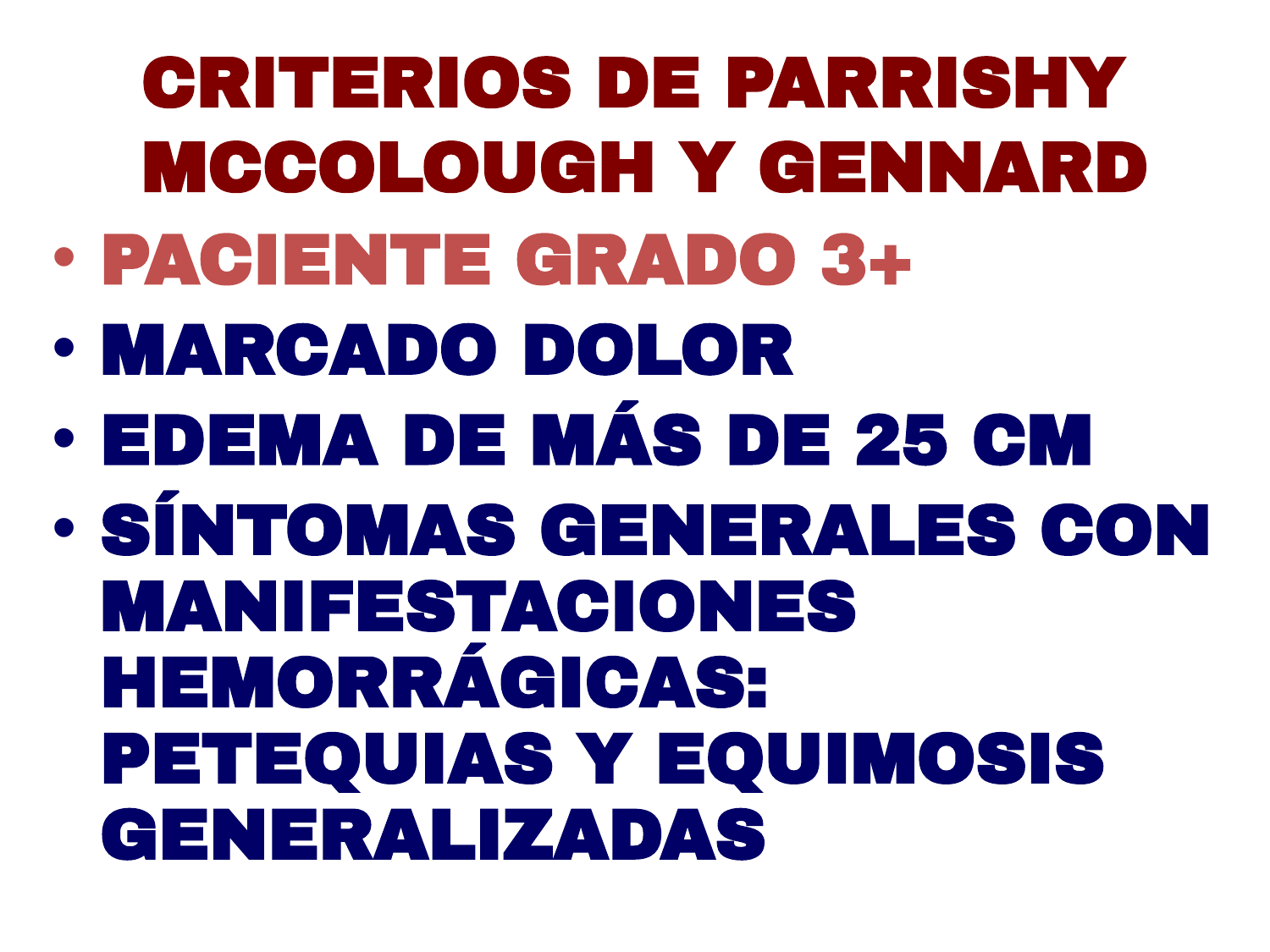

CRITERIOS DE PARRISHY MCCOLOUGH Y GENNARD
PACIENTE GRADO 3+
MARCADO DOLOR
EDEMA DE MÁS DE 25 CM
SÍNTOMAS GENERALES CON MANIFESTACIONES HEMORRÁGICAS:  PETEQUIAS Y EQUIMOSIS GENERALIZADAS